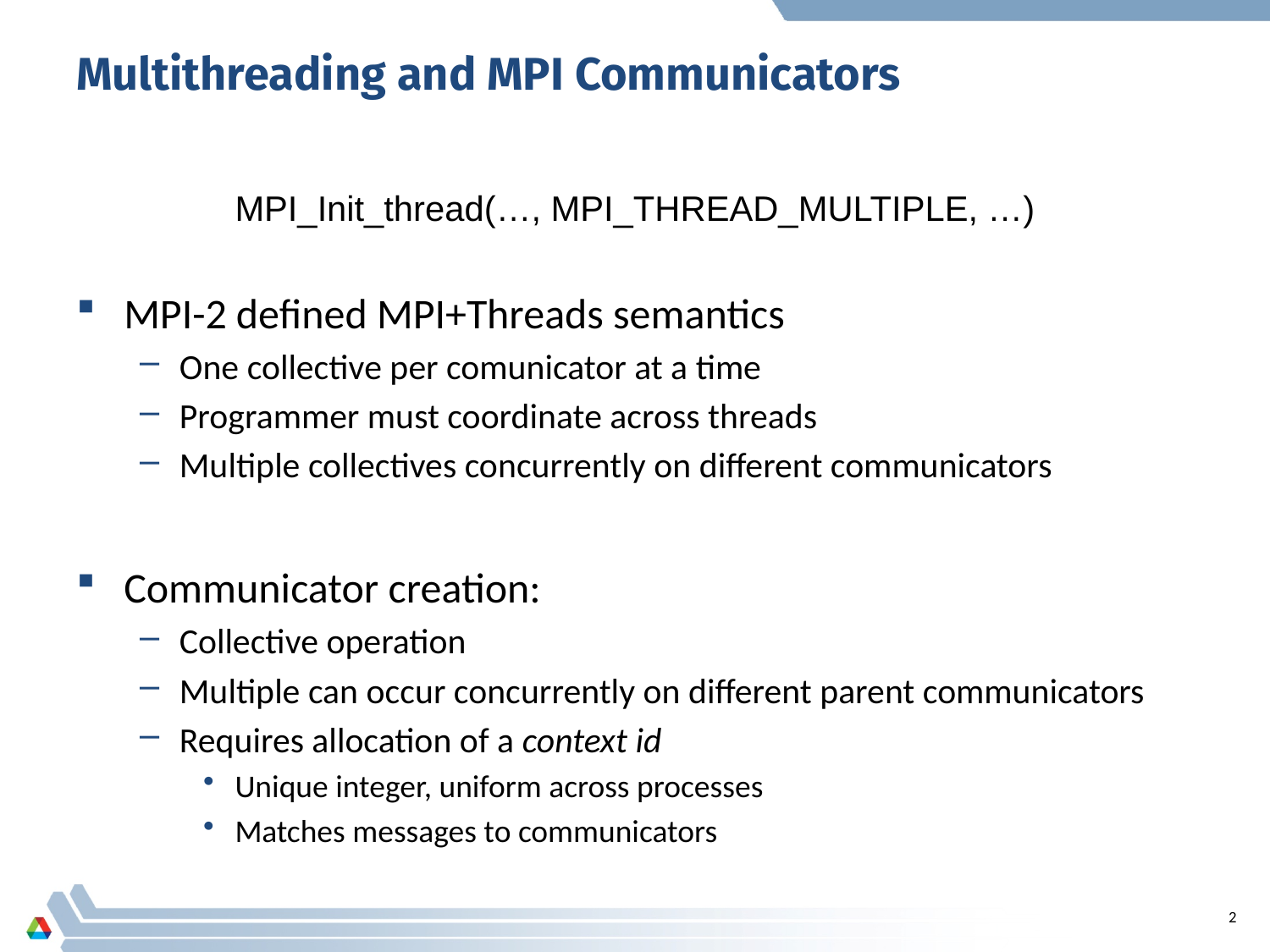

# Multithreading and MPI Communicators
MPI_Init_thread(…, MPI_THREAD_MULTIPLE, …)

MPI-2 defined MPI+Threads semantics
One collective per comunicator at a time
Programmer must coordinate across threads
Multiple collectives concurrently on different communicators

Communicator creation:
Collective operation
Multiple can occur concurrently on different parent communicators
Requires allocation of a context id
Unique integer, uniform across processes
Matches messages to communicators
2